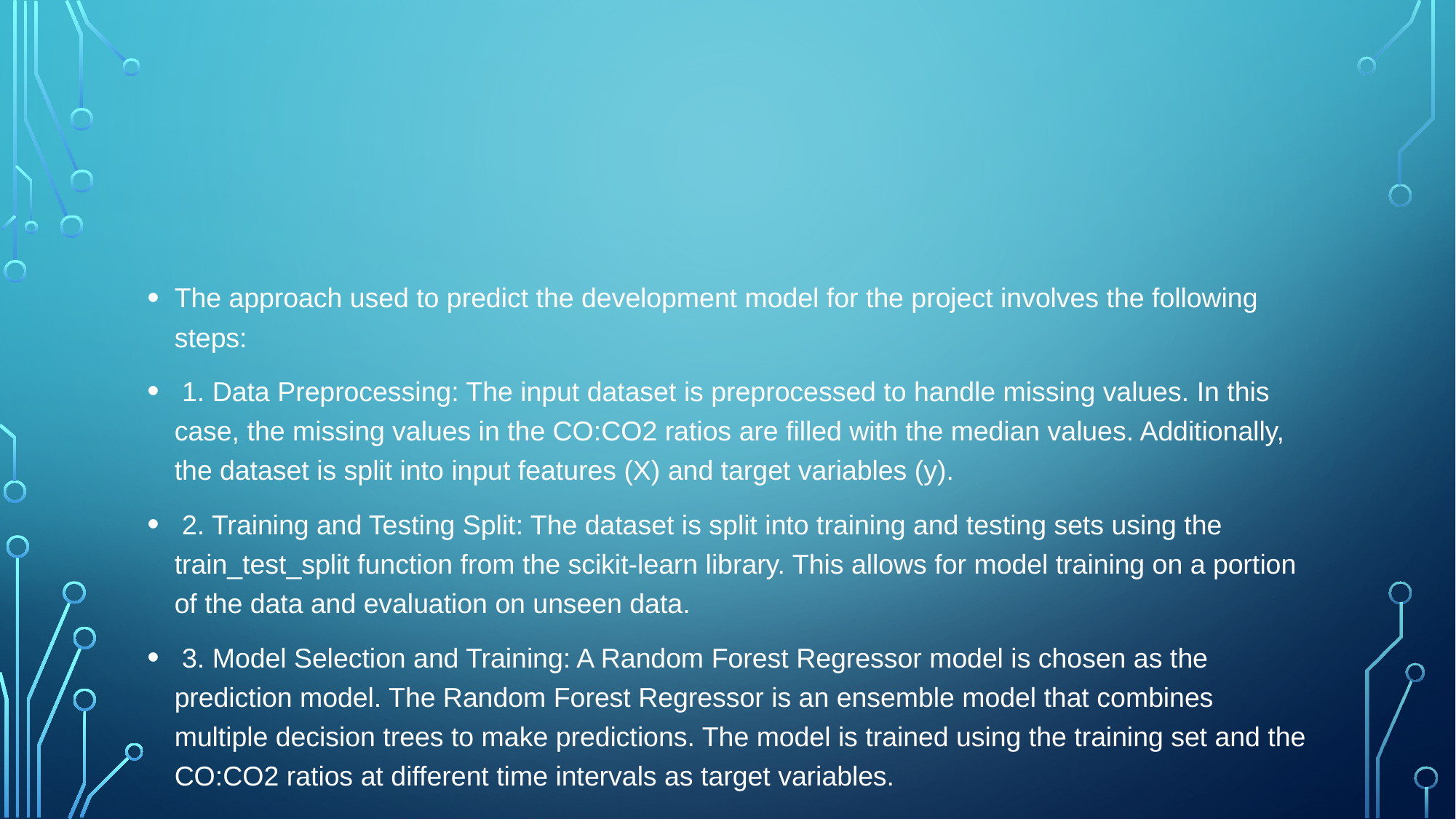

#
The approach used to predict the development model for the project involves the following steps:
 1. Data Preprocessing: The input dataset is preprocessed to handle missing values. In this case, the missing values in the CO:CO2 ratios are filled with the median values. Additionally, the dataset is split into input features (X) and target variables (y).
 2. Training and Testing Split: The dataset is split into training and testing sets using the train_test_split function from the scikit-learn library. This allows for model training on a portion of the data and evaluation on unseen data.
 3. Model Selection and Training: A Random Forest Regressor model is chosen as the prediction model. The Random Forest Regressor is an ensemble model that combines multiple decision trees to make predictions. The model is trained using the training set and the CO:CO2 ratios at different time intervals as target variables.